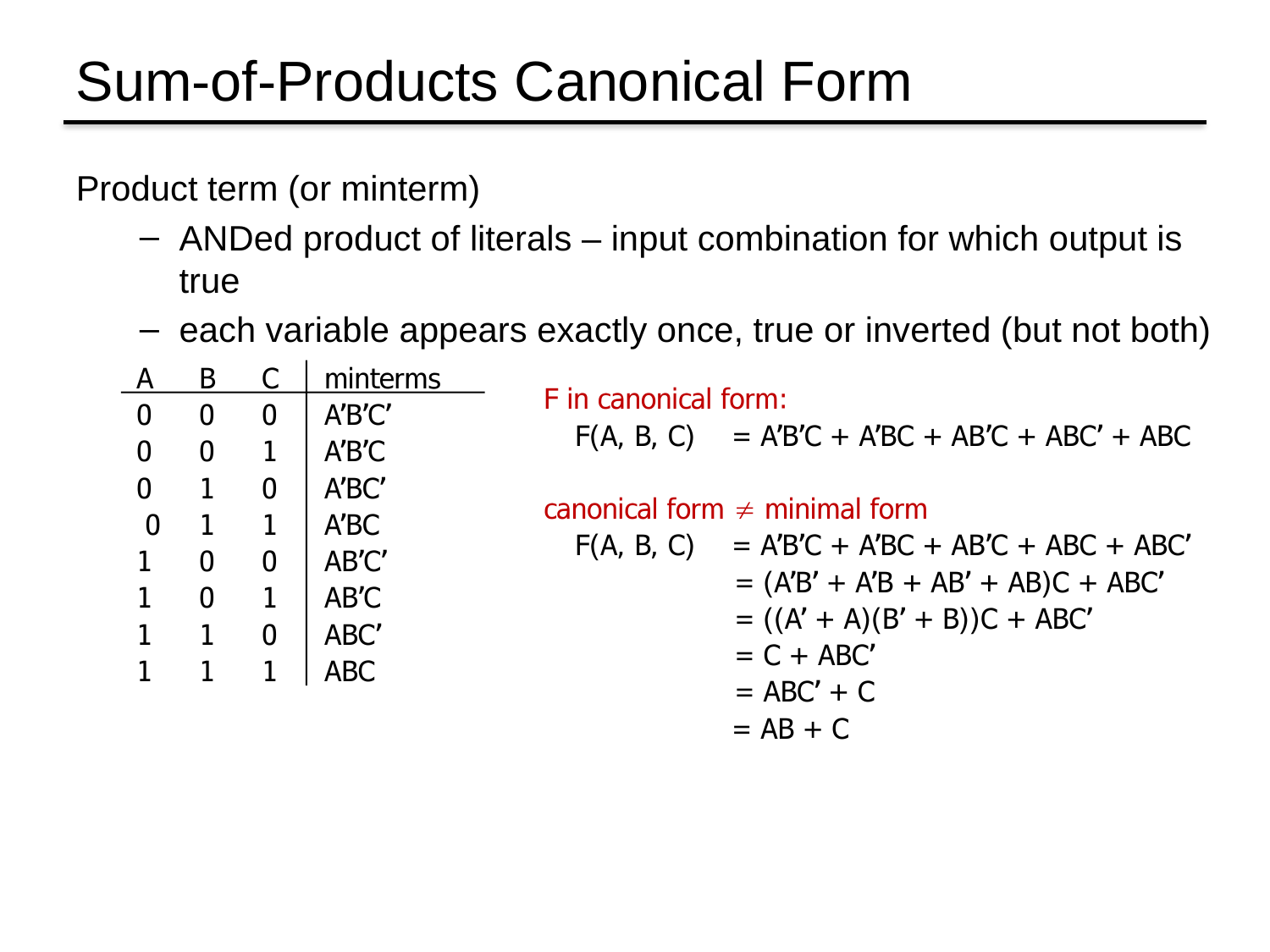

# Sum-of-Products Canonical Form
Product term (or minterm)
ANDed product of literals – input combination for which output is true
each variable appears exactly once, true or inverted (but not both)
A	B	C	minterms
0	0	0	A’B’C’
0	0	1	A’B’C
0	1	0	A’BC’
 0	1	1	A’BC
1	0	0	AB’C’
1	0	1	AB’C
1	1	0	ABC’
1	1	1	ABC

F in canonical form:
	F(A, B, C)	= A’B’C + A’BC + AB’C + ABC’ + ABC

canonical form ≠ minimal form
	F(A, B, C)	= A’B’C + A’BC + AB’C + ABC + ABC’
= (A’B’ + A’B + AB’ + AB)C + ABC’
= ((A’ + A)(B’ + B))C + ABC’
= C + ABC’
= ABC’ + C
		= AB + C